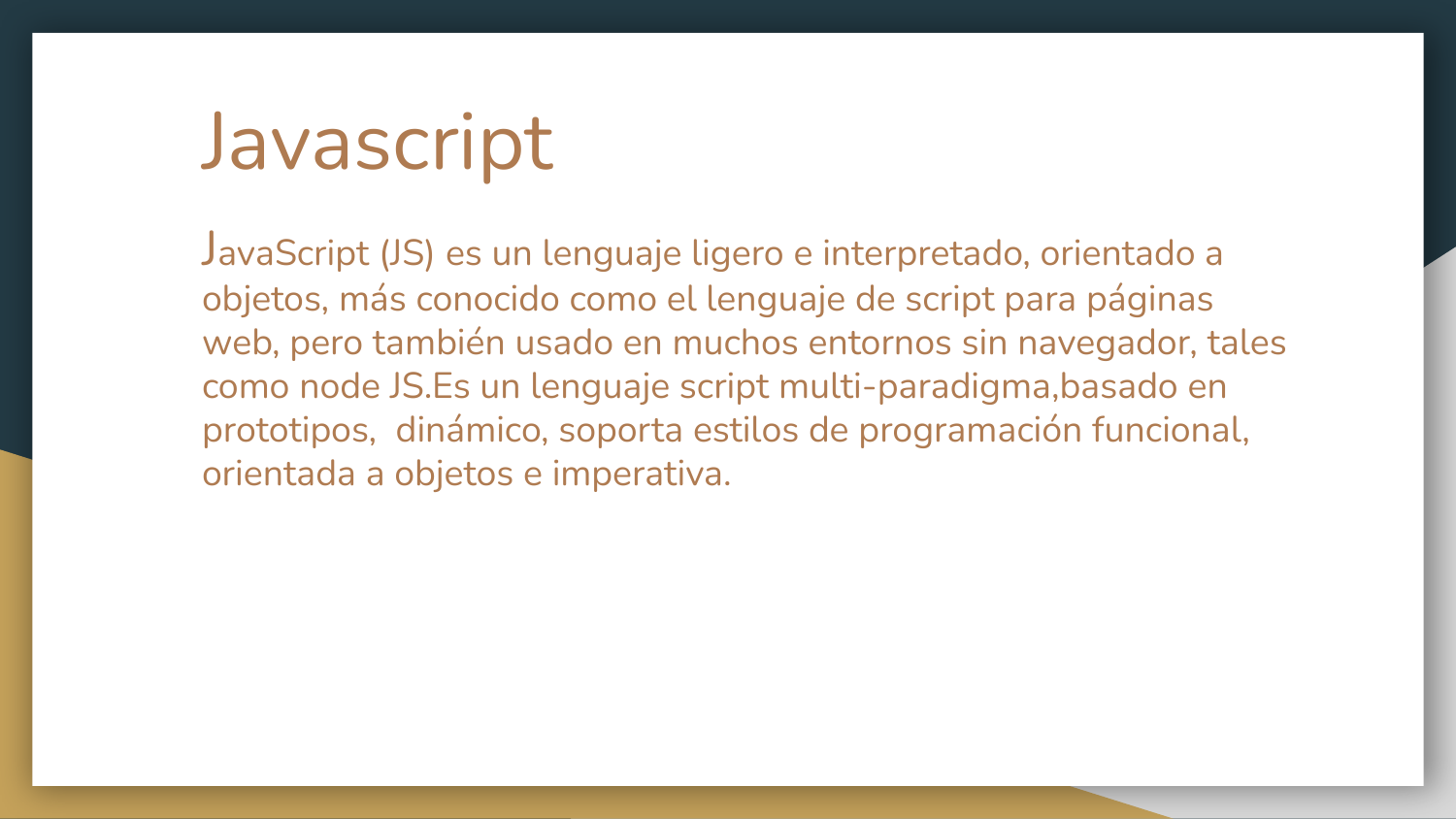

# Javascript
JavaScript (JS) es un lenguaje ligero e interpretado, orientado a objetos, más conocido como el lenguaje de script para páginas web, pero también usado en muchos entornos sin navegador, tales como node JS.Es un lenguaje script multi-paradigma,basado en prototipos,  dinámico, soporta estilos de programación funcional, orientada a objetos e imperativa.